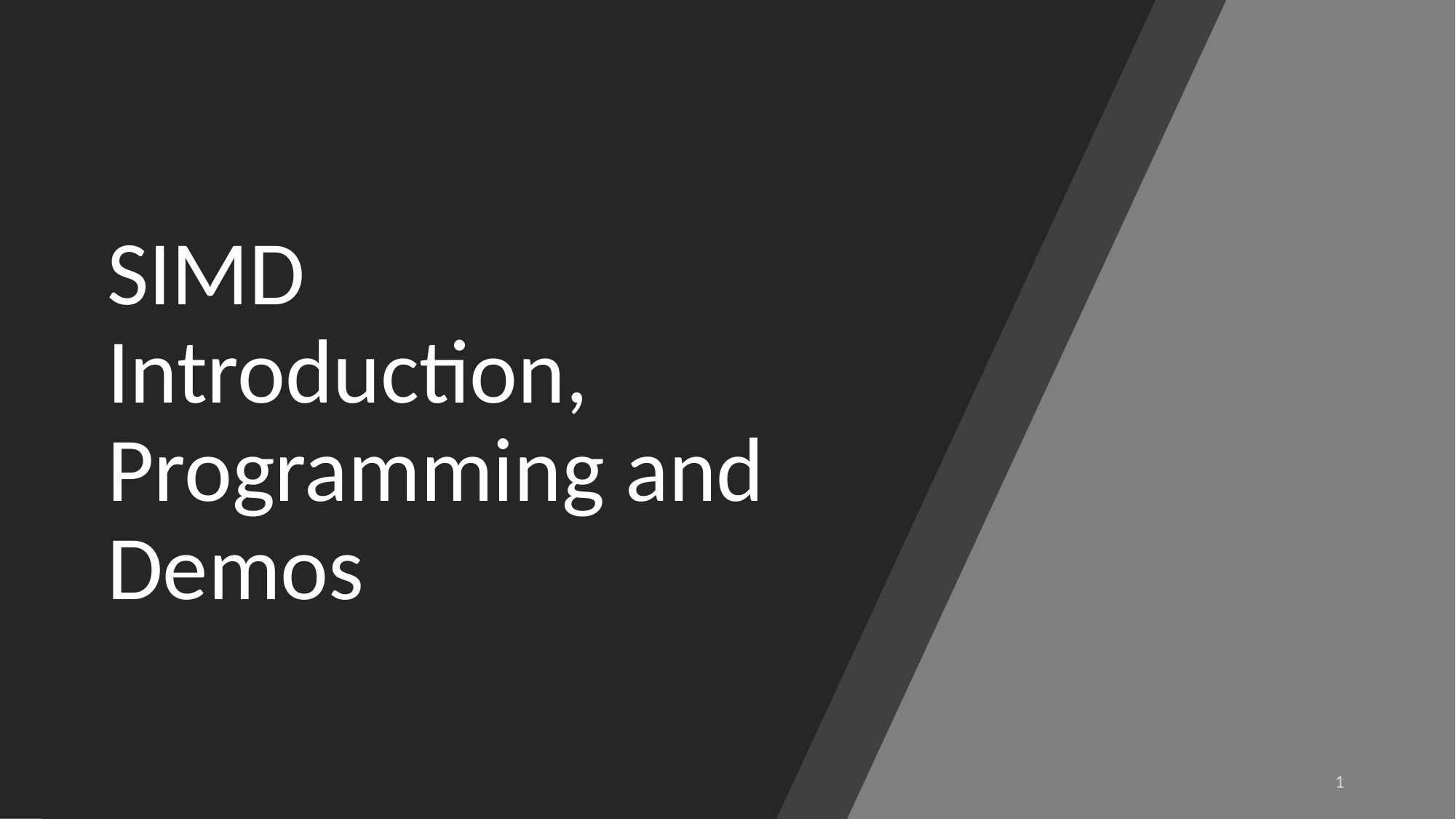

# SIMD Introduction, Programming and Demos
1